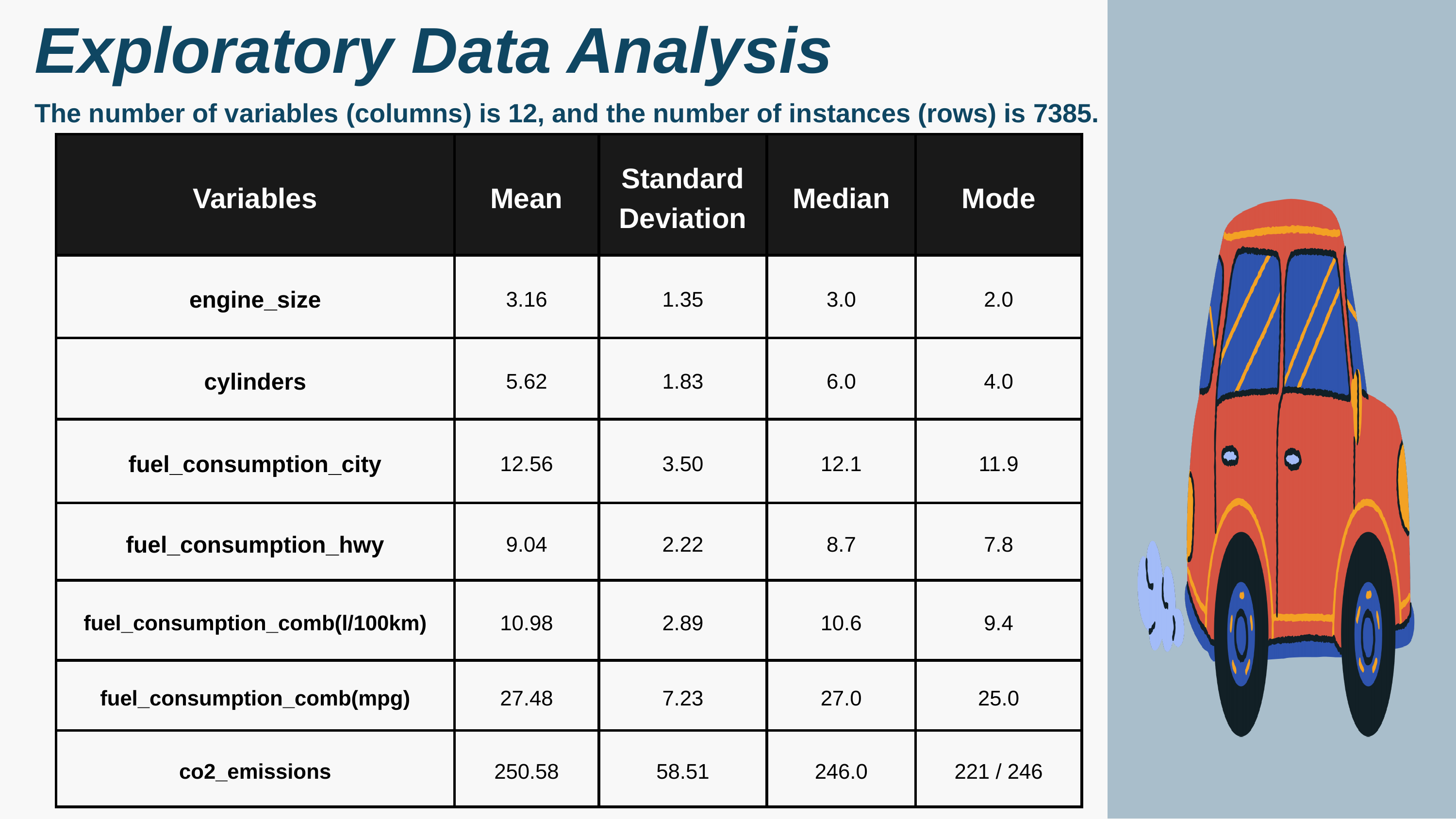

Exploratory Data Analysis
The number of variables (columns) is 12, and the number of instances (rows) is 7385.
| Variables | Mean | Standard Deviation | Median | Mode |
| --- | --- | --- | --- | --- |
| engine\_size | 3.16 | 1.35 | 3.0 | 2.0 |
| cylinders | 5.62 | 1.83 | 6.0 | 4.0 |
| fuel\_consumption\_city | 12.56 | 3.50 | 12.1 | 11.9 |
| fuel\_consumption\_hwy | 9.04 | 2.22 | 8.7 | 7.8 |
| fuel\_consumption\_comb(l/100km) | 10.98 | 2.89 | 10.6 | 9.4 |
| fuel\_consumption\_comb(mpg) | 27.48 | 7.23 | 27.0 | 25.0 |
| co2\_emissions | 250.58 | 58.51 | 246.0 | 221 / 246 |